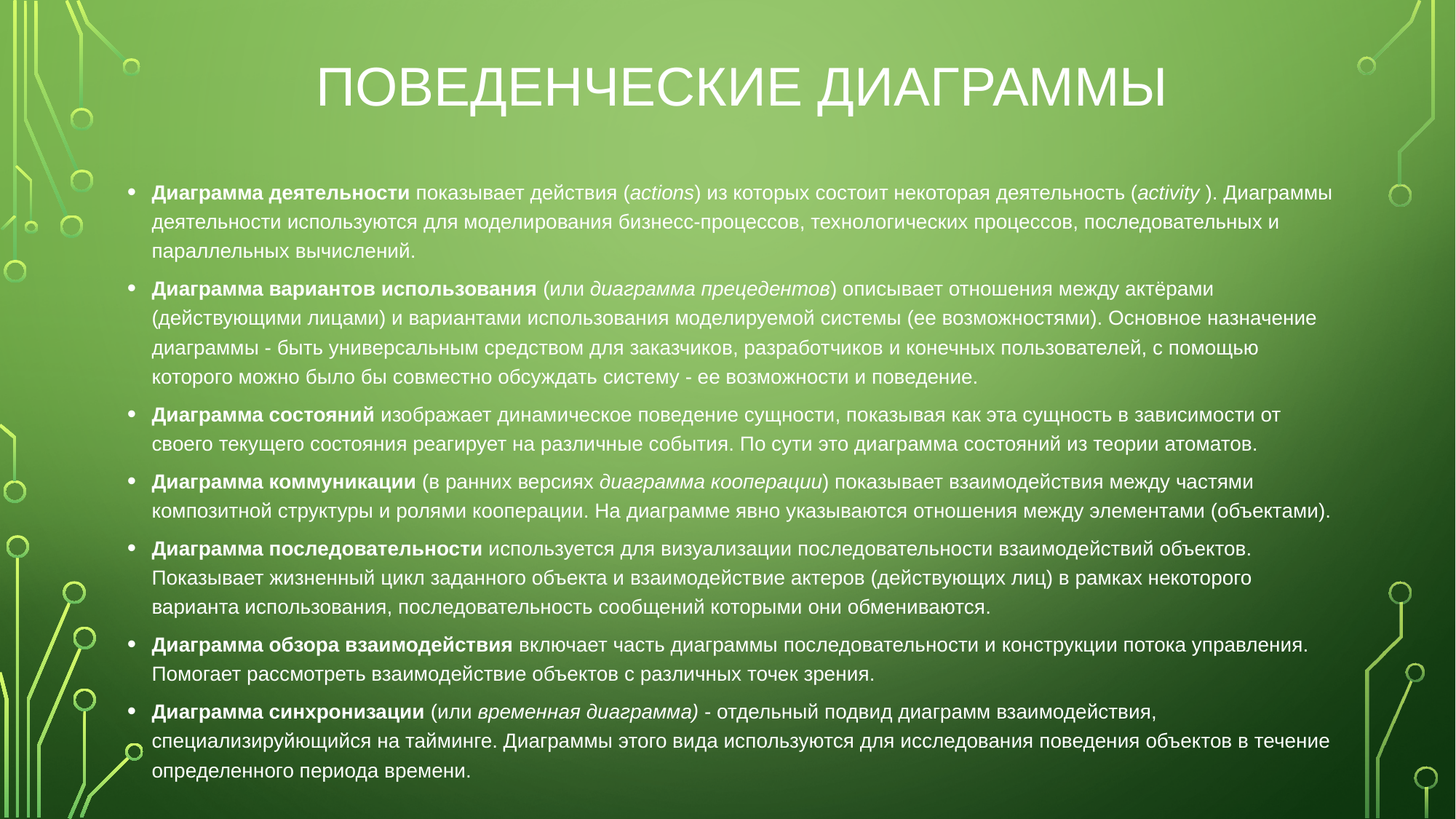

# Поведенческие диаграммы
Диаграмма деятельности показывает действия (actions) из которых состоит некоторая деятельность (activity ). Диаграммы деятельности используются для моделирования бизнесс-процессов, технологических процессов, последовательных и параллельных вычислений.
Диаграмма вариантов использования (или диаграмма прецедентов) описывает отношения между актёрами (действующими лицами) и вариантами использования моделируемой системы (ее возможностями). Основное назначение диаграммы - быть универсальным средством для заказчиков, разработчиков и конечных пользователей, с помощью которого можно было бы совместно обсуждать систему - ее возможности и поведение.
Диаграмма состояний изображает динамическое поведение сущности, показывая как эта сущность в зависимости от своего текущего состояния реагирует на различные события. По сути это диаграмма состояний из теории атоматов.
Диаграмма коммуникации (в ранних версиях диаграмма кооперации) показывает взаимодействия между частями композитной структуры и ролями кооперации. На диаграмме явно указываются отношения между элементами (объектами).
Диаграмма последовательности используется для визуализации последовательности взаимодействий объектов. Показывает жизненный цикл заданного объекта и взаимодействие актеров (действующих лиц) в рамках некоторого варианта использования, последовательность сообщений которыми они обмениваются.
Диаграмма обзора взаимодействия включает часть диаграммы последовательности и конструкции потока управления. Помогает рассмотреть взаимодействие объектов с различных точек зрения.
Диаграмма синхронизации (или временная диаграмма) - отдельный подвид диаграмм взаимодействия, специализируйющийся на тайминге. Диаграммы этого вида используются для исследования поведения объектов в течение определенного периода времени.